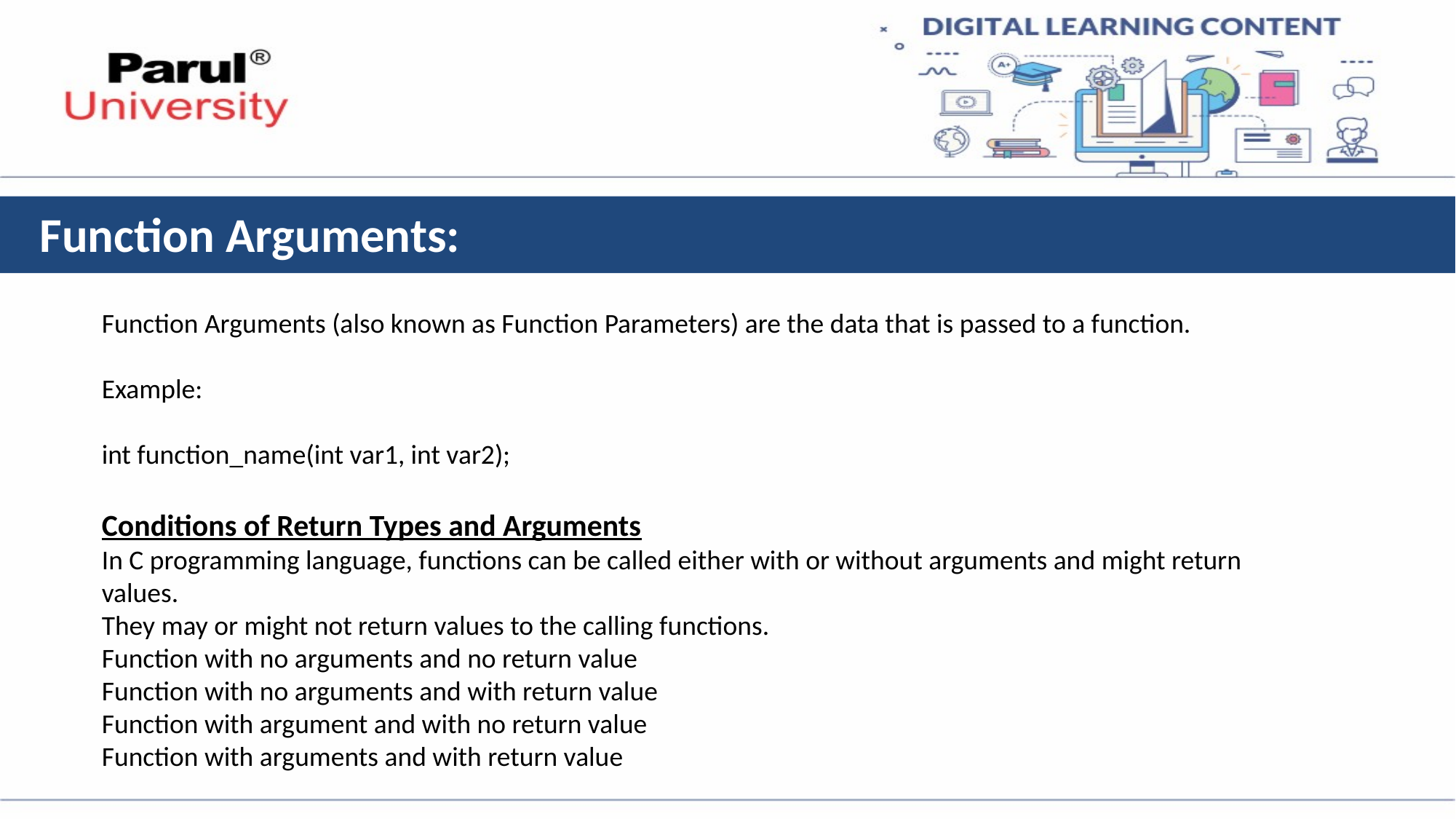

# Function Arguments:
Function Arguments (also known as Function Parameters) are the data that is passed to a function.

Example:

int function_name(int var1, int var2);

Conditions of Return Types and Arguments
In C programming language, functions can be called either with or without arguments and might return values.
They may or might not return values to the calling functions.
Function with no arguments and no return value
Function with no arguments and with return value
Function with argument and with no return value
Function with arguments and with return value